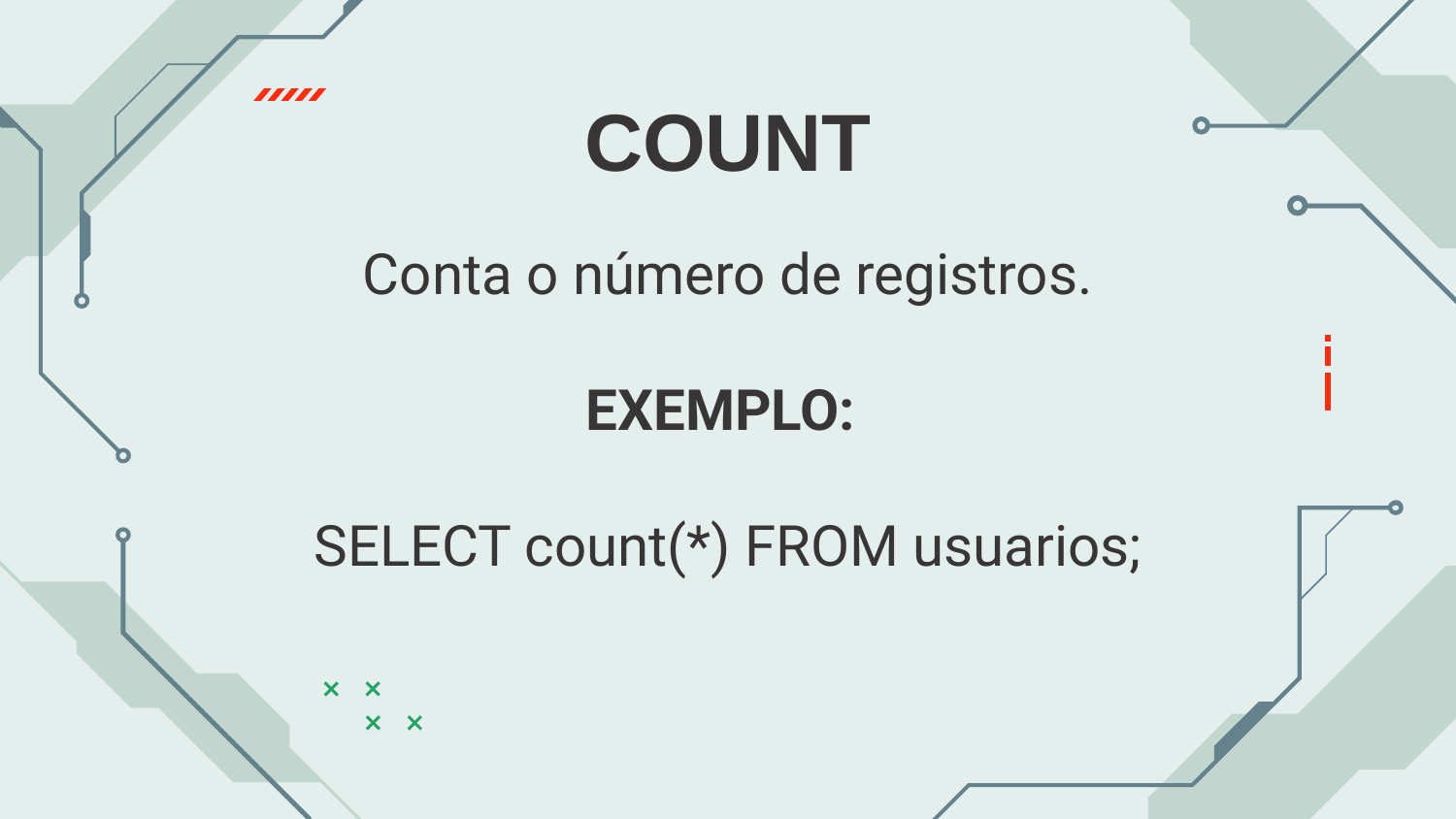

# COUNT
Conta o número de registros.

EXEMPLO:

SELECT count(*) FROM usuarios;